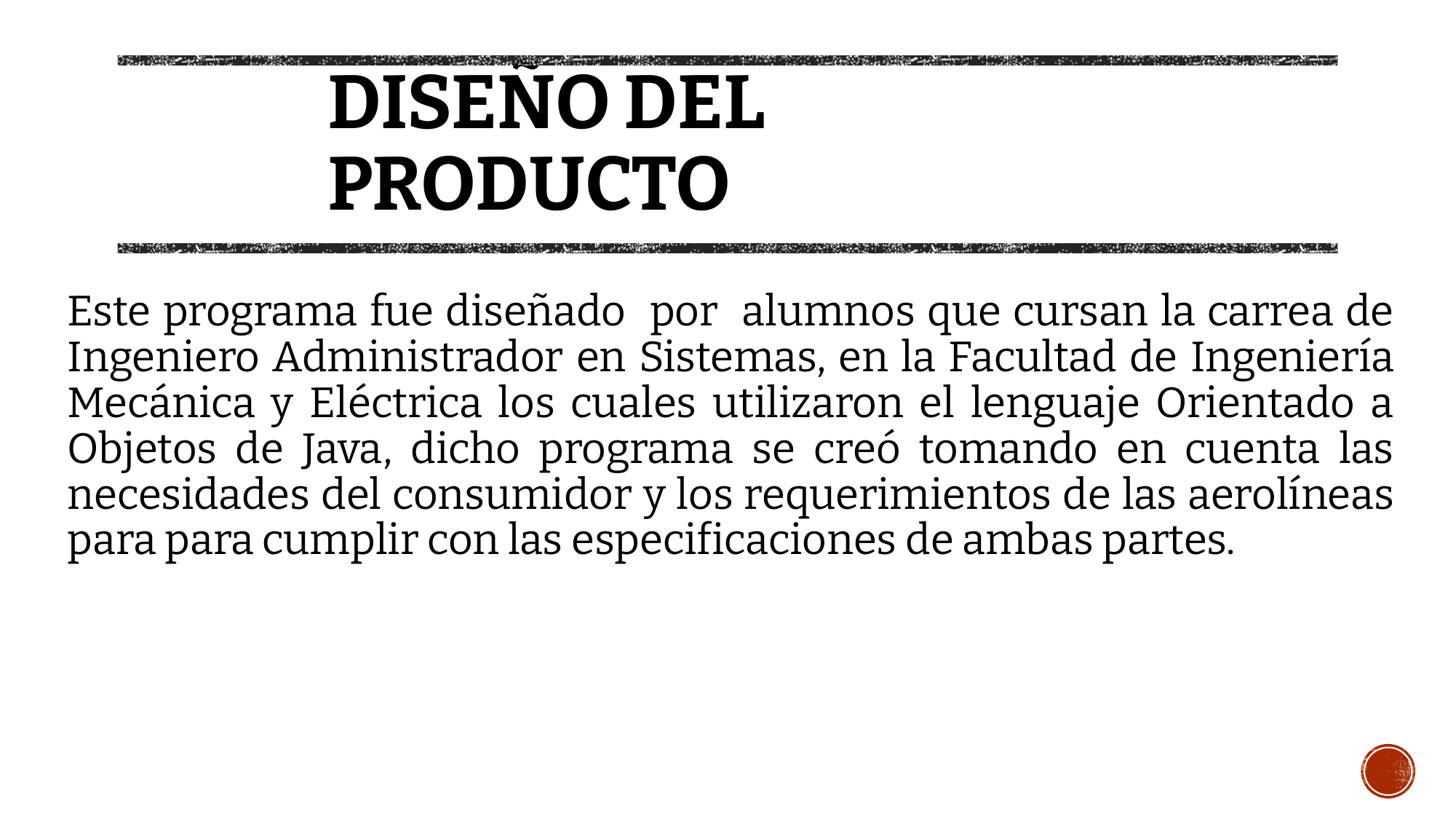

# Diseño del producto

Este programa fue diseñado  por  alumnos que cursan la carrea de Ingeniero Administrador en Sistemas, en la Facultad de Ingeniería Mecánica y Eléctrica los cuales utilizaron el lenguaje Orientado a Objetos de Java, dicho programa se creó tomando en cuenta las necesidades del consumidor y los requerimientos de las aerolíneas para para cumplir con las especificaciones de ambas partes.